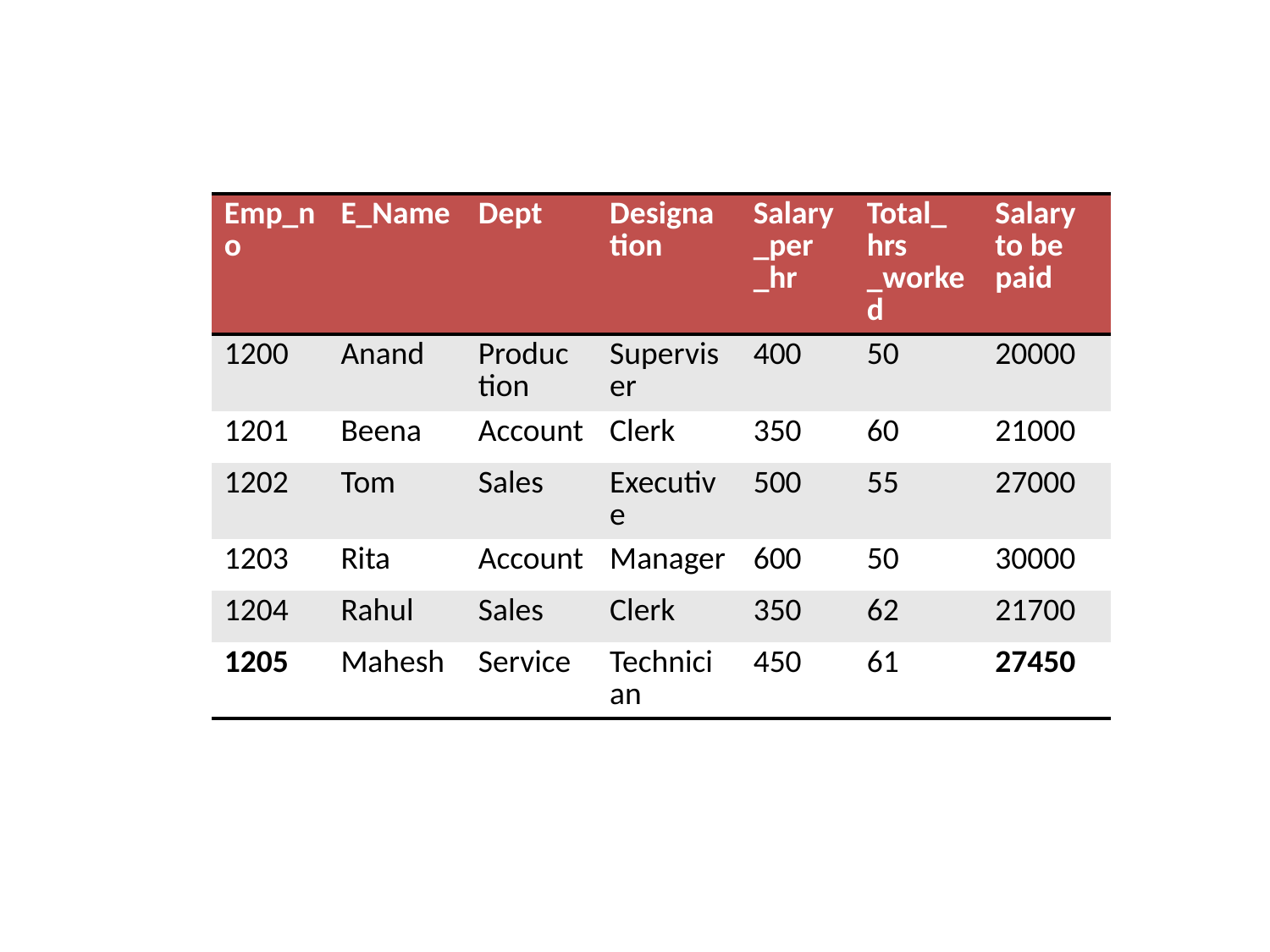

| Emp\_no | E\_Name | Dept | Designation | Salary \_per \_hr | Total\_ hrs \_worked | Salary to be paid |
| --- | --- | --- | --- | --- | --- | --- |
| 1200 | Anand | Production | Superviser | 400 | 50 | 20000 |
| 1201 | Beena | Account | Clerk | 350 | 60 | 21000 |
| 1202 | Tom | Sales | Executive | 500 | 55 | 27000 |
| 1203 | Rita | Account | Manager | 600 | 50 | 30000 |
| 1204 | Rahul | Sales | Clerk | 350 | 62 | 21700 |
| 1205 | Mahesh | Service | Technician | 450 | 61 | 27450 |